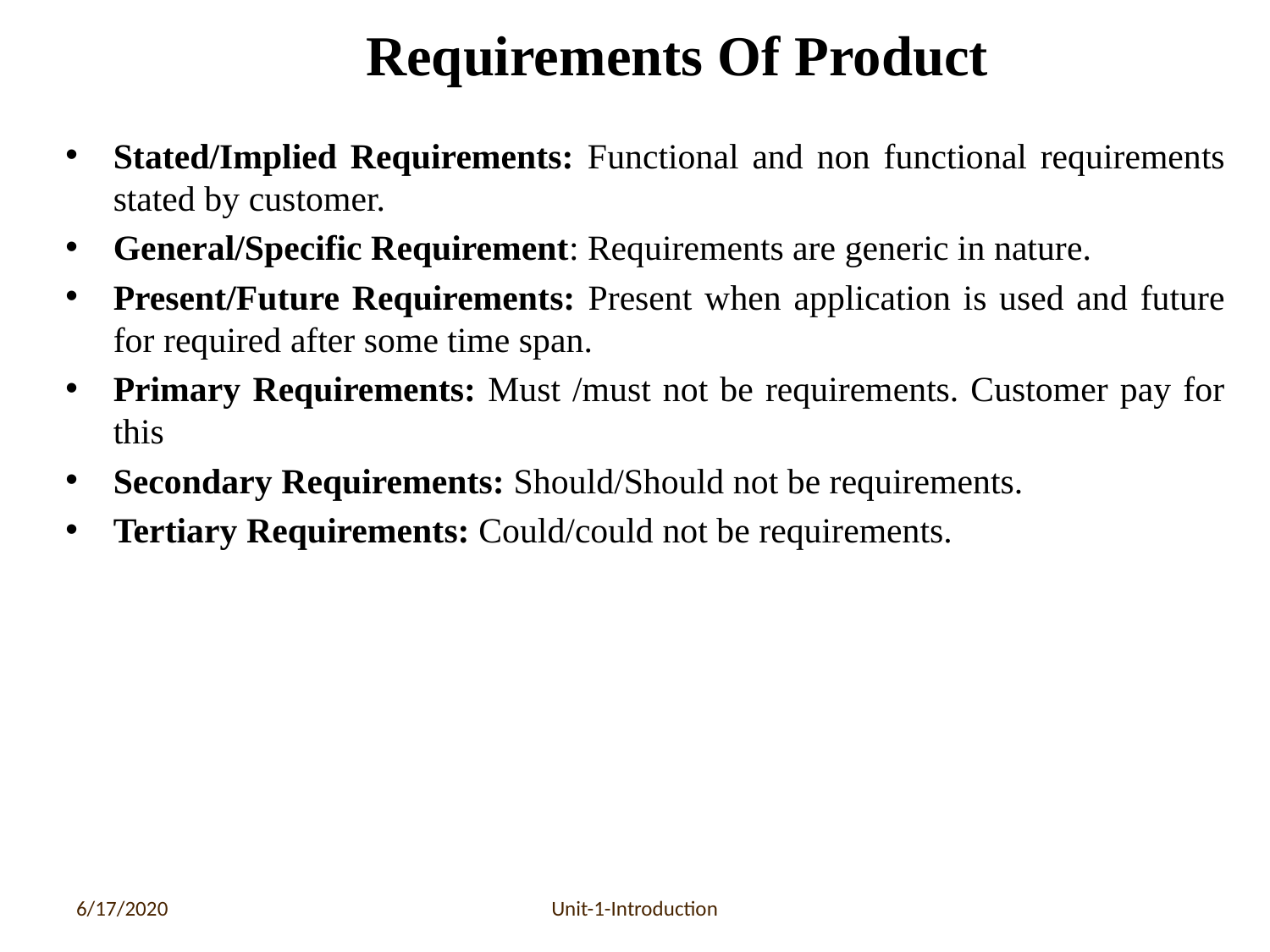

# Requirements Of Product
Stated/Implied Requirements: Functional and non functional requirements stated by customer.
General/Specific Requirement: Requirements are generic in nature.
Present/Future Requirements: Present when application is used and future for required after some time span.
Primary Requirements: Must /must not be requirements. Customer pay for this
Secondary Requirements: Should/Should not be requirements.
Tertiary Requirements: Could/could not be requirements.

6/17/2020
Unit-1-Introduction